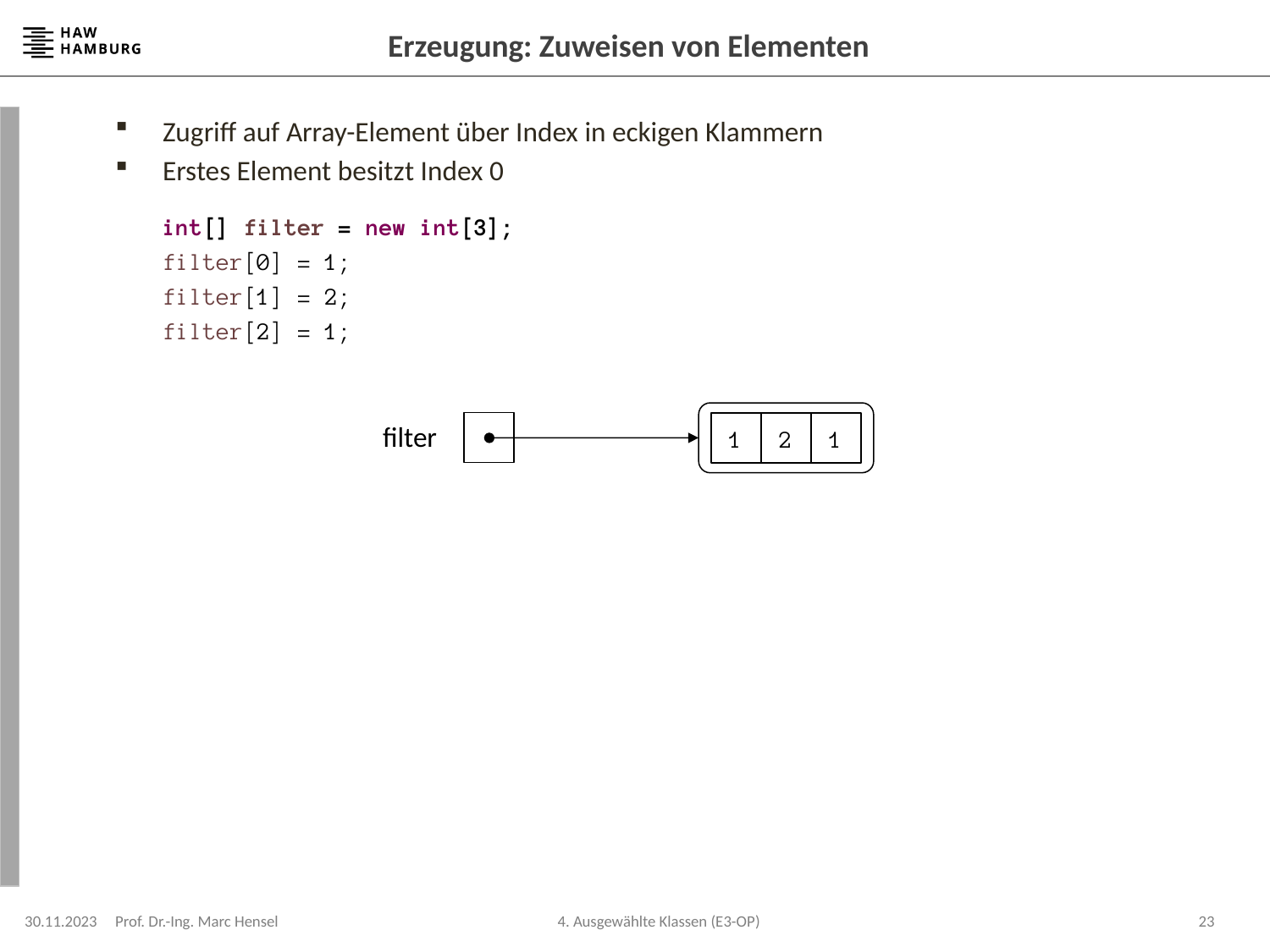

# Erzeugung: Zuweisen von Elementen
Zugriff auf Array-Element über Index in eckigen Klammern
Erstes Element besitzt Index 0

	int[] filter = new int[3];
	filter[0] = 1;
	filter[1] = 2;
	filter[2] = 1;

1
2
1
filter

30.11.2023
Prof. Dr.-Ing. Marc Hensel
23